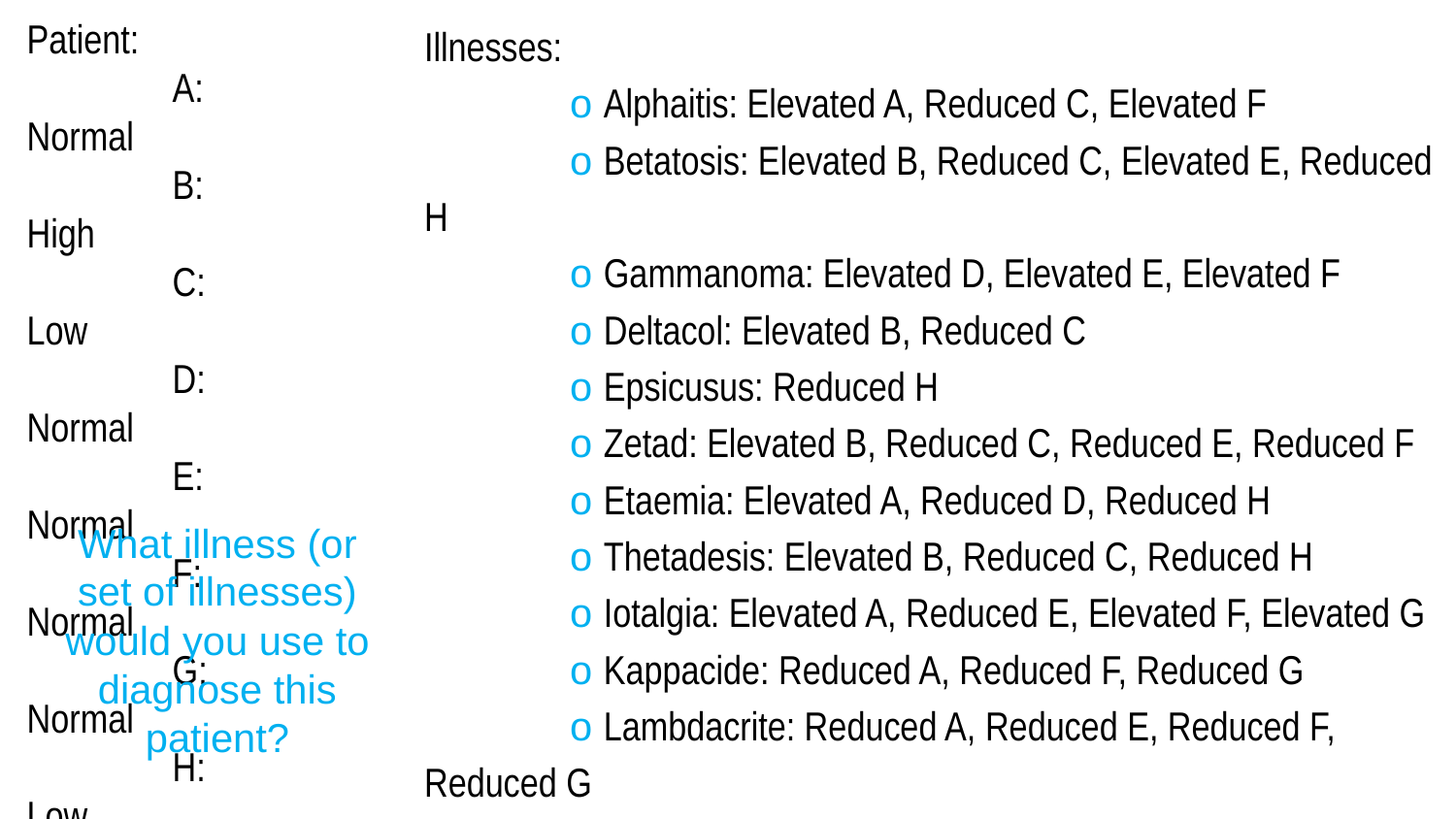

Patient:
	A: Normal
	B: High
	C: Low
	D: Normal
	E: Normal
	F: Normal
	G: Normal
	H: Low
Illnesses:
	ο Alphaitis: Elevated A, Reduced C, Elevated F
	ο Betatosis: Elevated B, Reduced C, Elevated E, Reduced H
	ο Gammanoma: Elevated D, Elevated E, Elevated F
	ο Deltacol: Elevated B, Reduced C
	ο Epsicusus: Reduced H
	ο Zetad: Elevated B, Reduced C, Reduced E, Reduced F
	ο Etaemia: Elevated A, Reduced D, Reduced H
	ο Thetadesis: Elevated B, Reduced C, Reduced H
	ο Iotalgia: Elevated A, Reduced E, Elevated F, Elevated G
	ο Kappacide: Reduced A, Reduced F, Reduced G
	ο Lambdacrite: Reduced A, Reduced E, Reduced F, Reduced G
	ο Mutension: Elevated A, Elevated G
What illness (or set of illnesses) would you use to diagnose this patient?